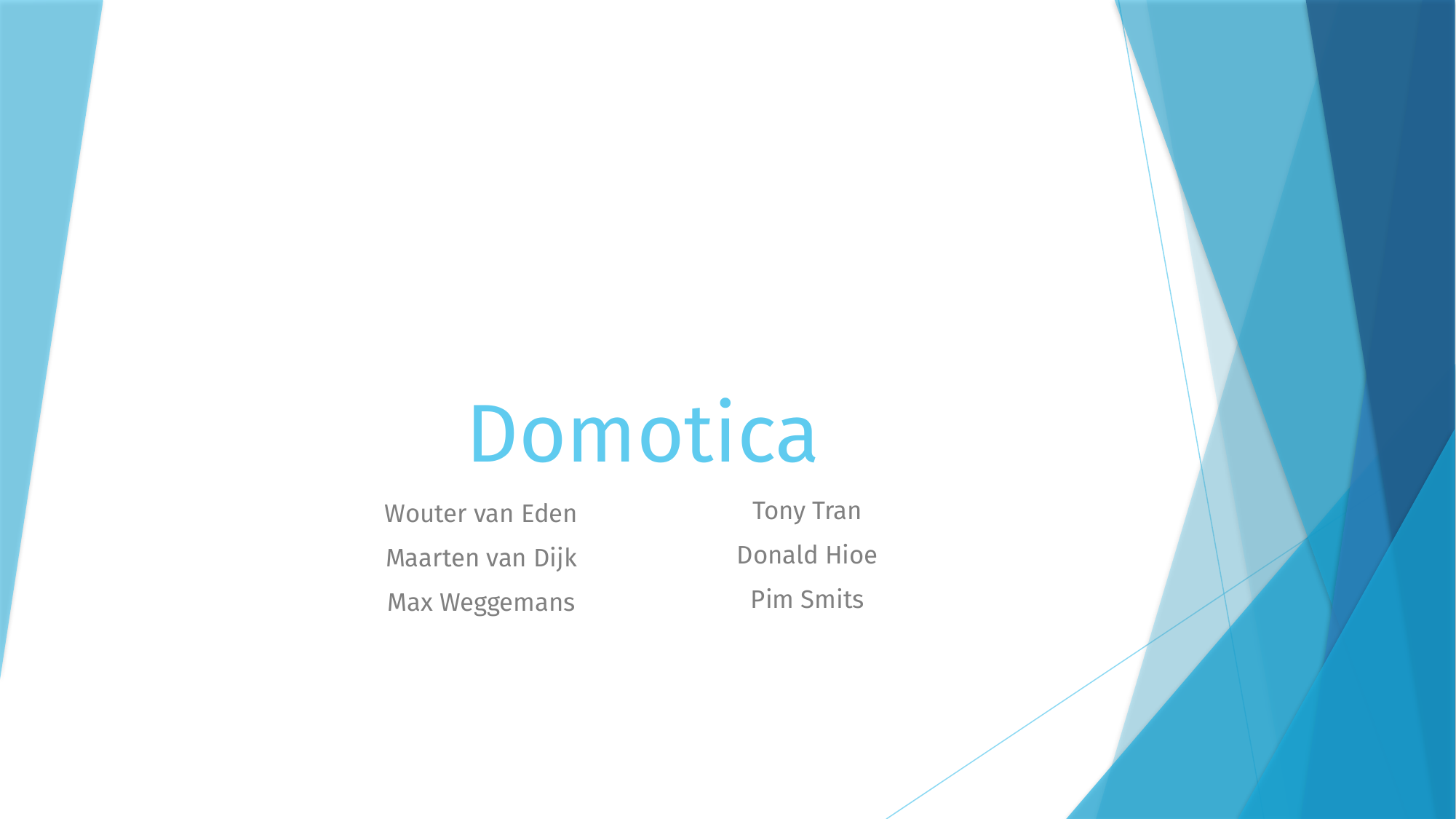

# Domotica
Tony Tran
Donald Hioe
Pim Smits
Wouter van Eden
Maarten van Dijk
Max Weggemans